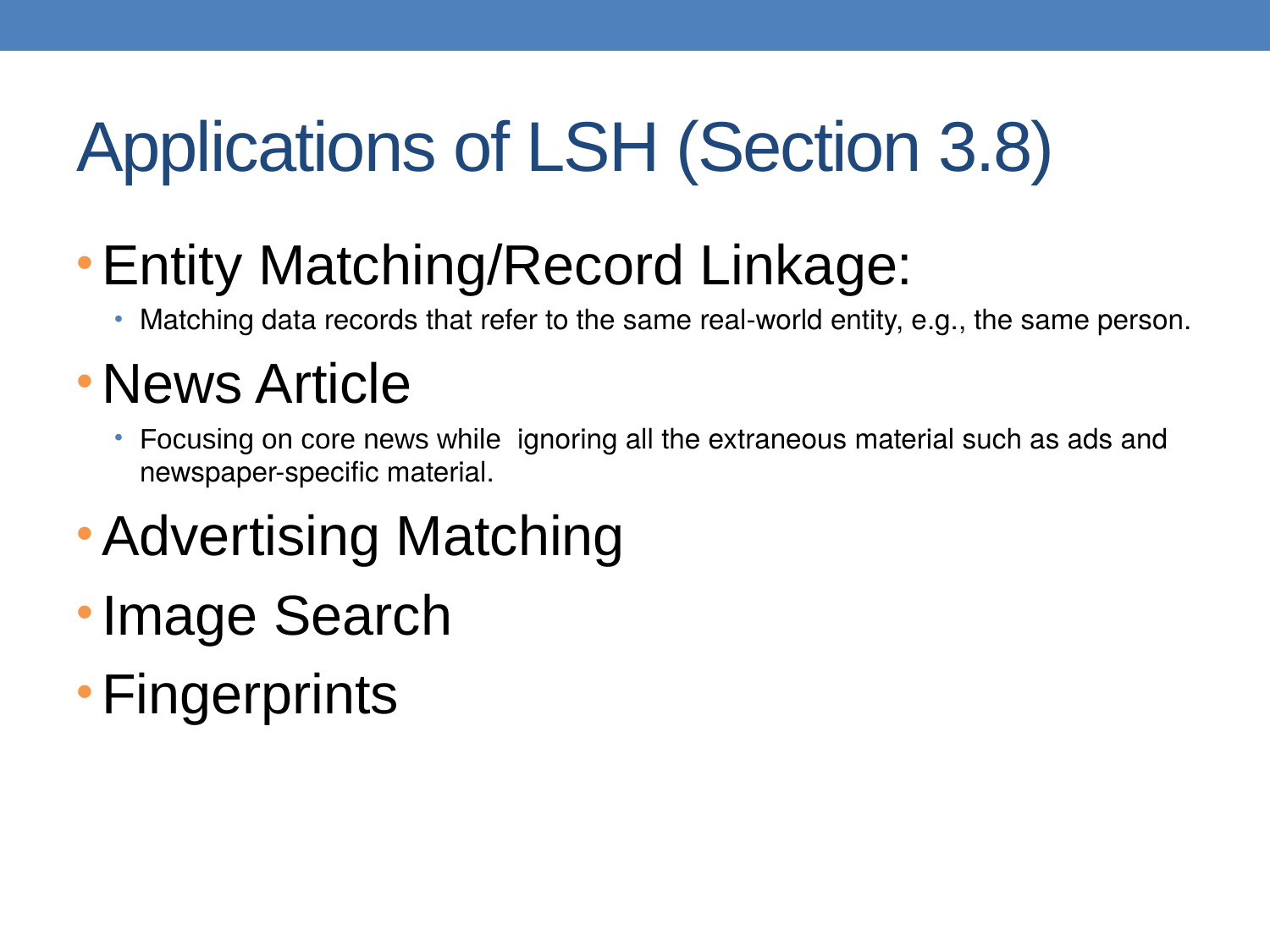

# Applications of LSH (Section 3.8)
Entity Matching/Record Linkage:
Matching data records that refer to the same real-world entity, e.g., the same person.
News Article
Focusing on core news while  ignoring all the extraneous material such as ads and newspaper-specific material.
Advertising Matching
Image Search
Fingerprints